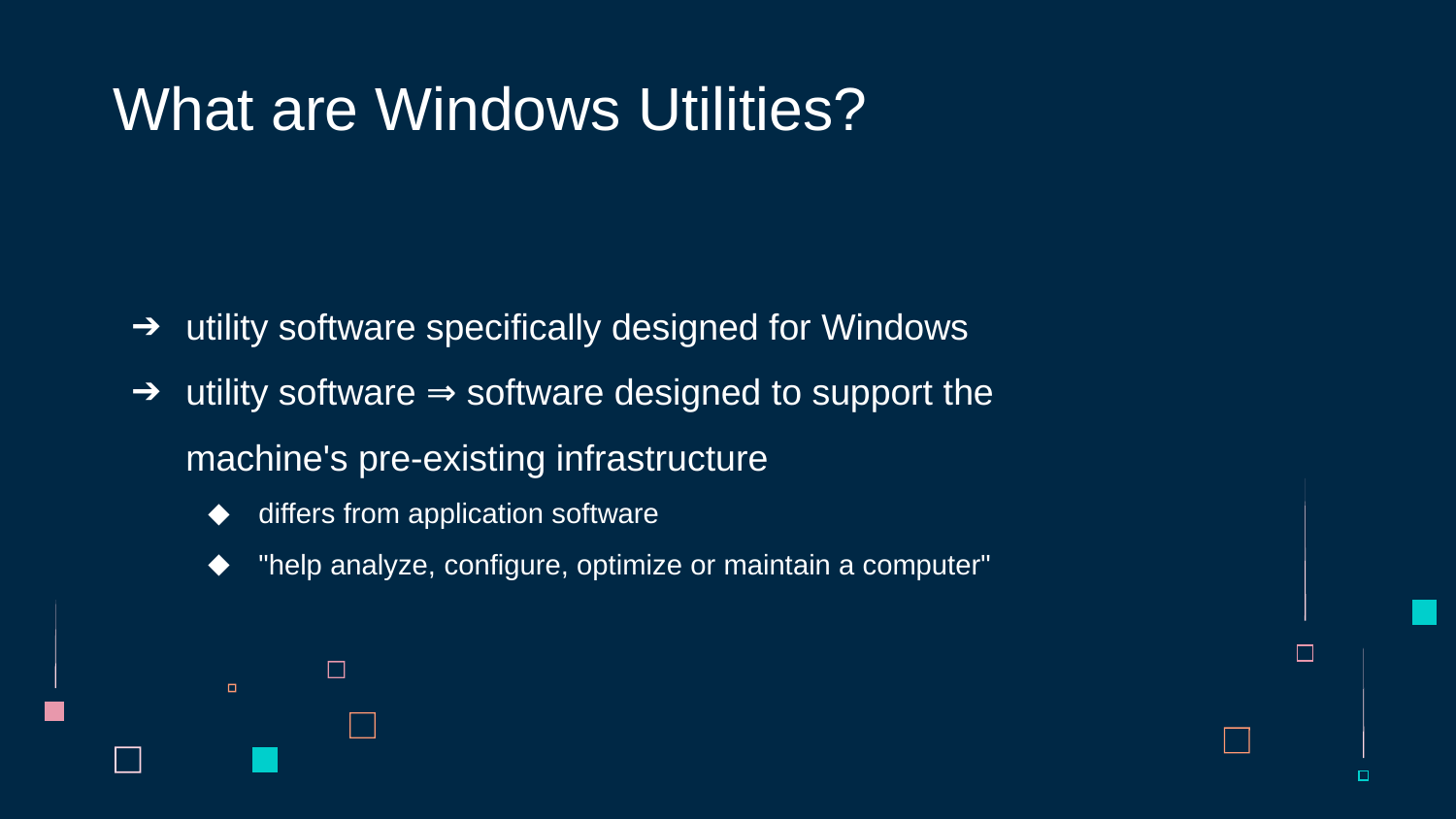

# What are Windows Utilities?
utility software specifically designed for Windows
utility software ⇒ software designed to support the machine's pre-existing infrastructure
differs from application software
"help analyze, configure, optimize or maintain a computer"